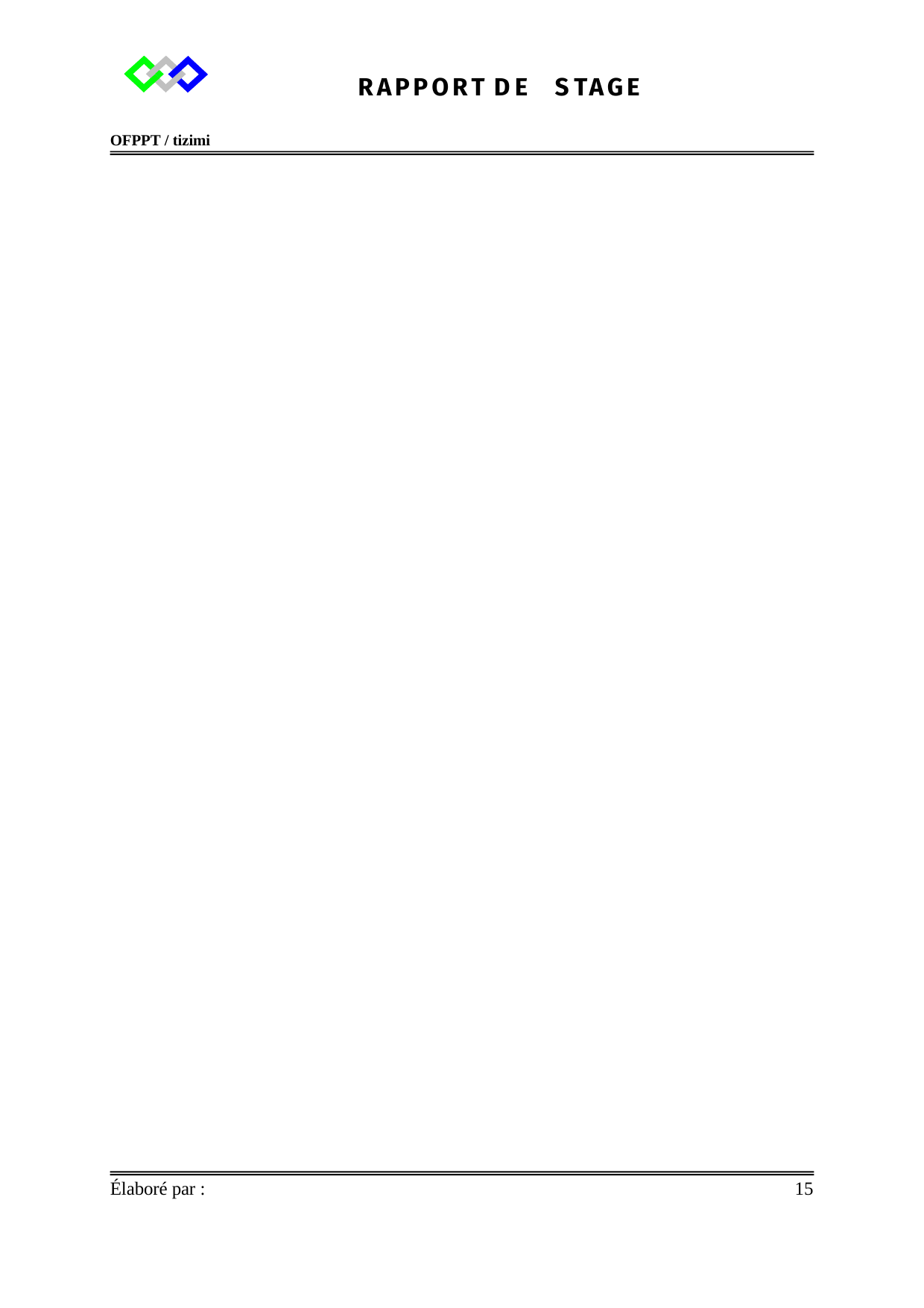

RAPPORT DE	STAGE
OFPPT / tizimi

Élaboré par :
15